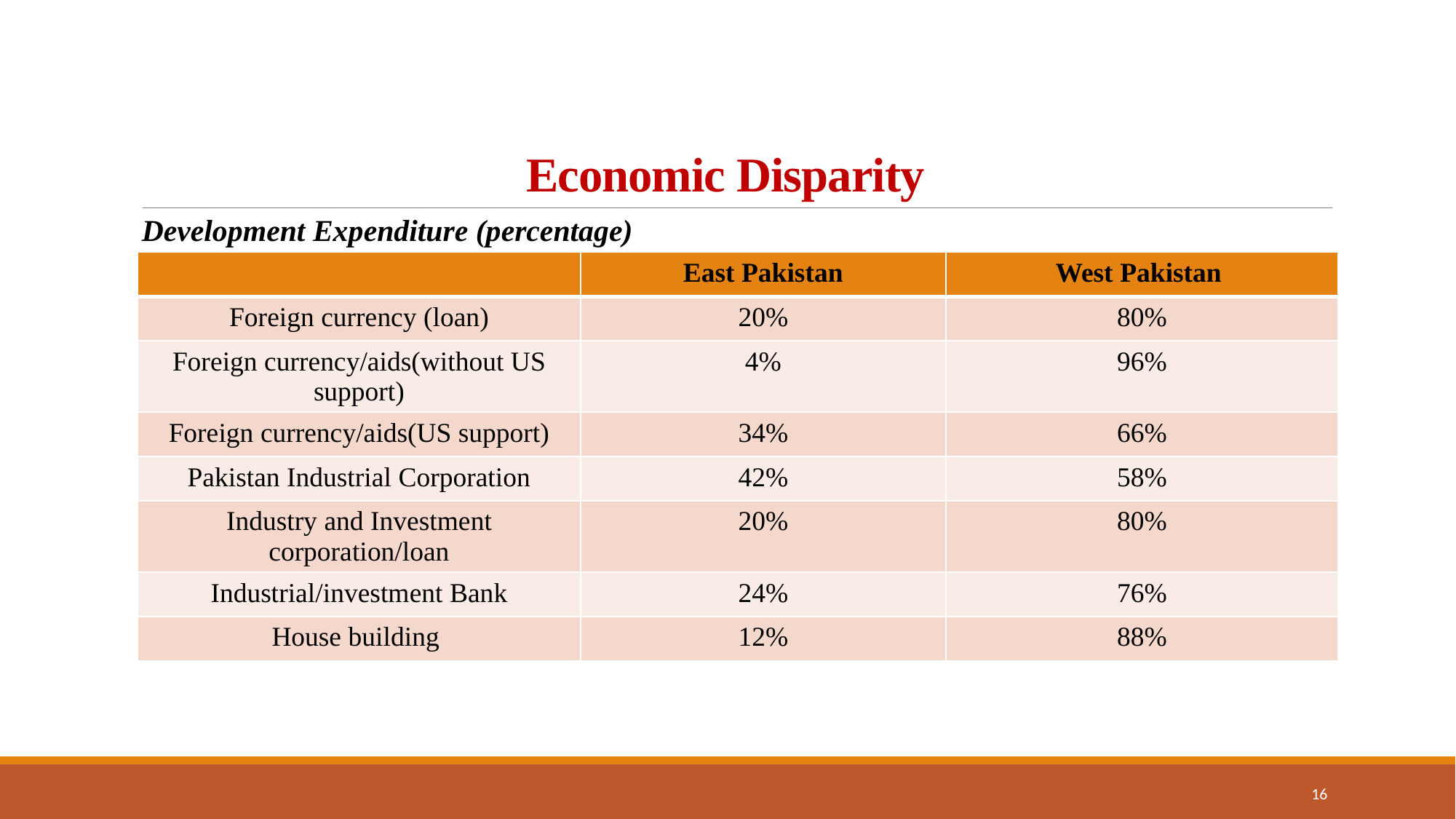

# Economic Disparity
Development Expenditure (percentage)
|  | East Pakistan | West Pakistan |
| --- | --- | --- |
| Foreign currency (loan) | 20% | 80% |
| Foreign currency/aids(without US support) | 4% | 96% |
| Foreign currency/aids(US support) | 34% | 66% |
| Pakistan Industrial Corporation | 42% | 58% |
| Industry and Investment corporation/loan | 20% | 80% |
| Industrial/investment Bank | 24% | 76% |
| House building | 12% | 88% |
16